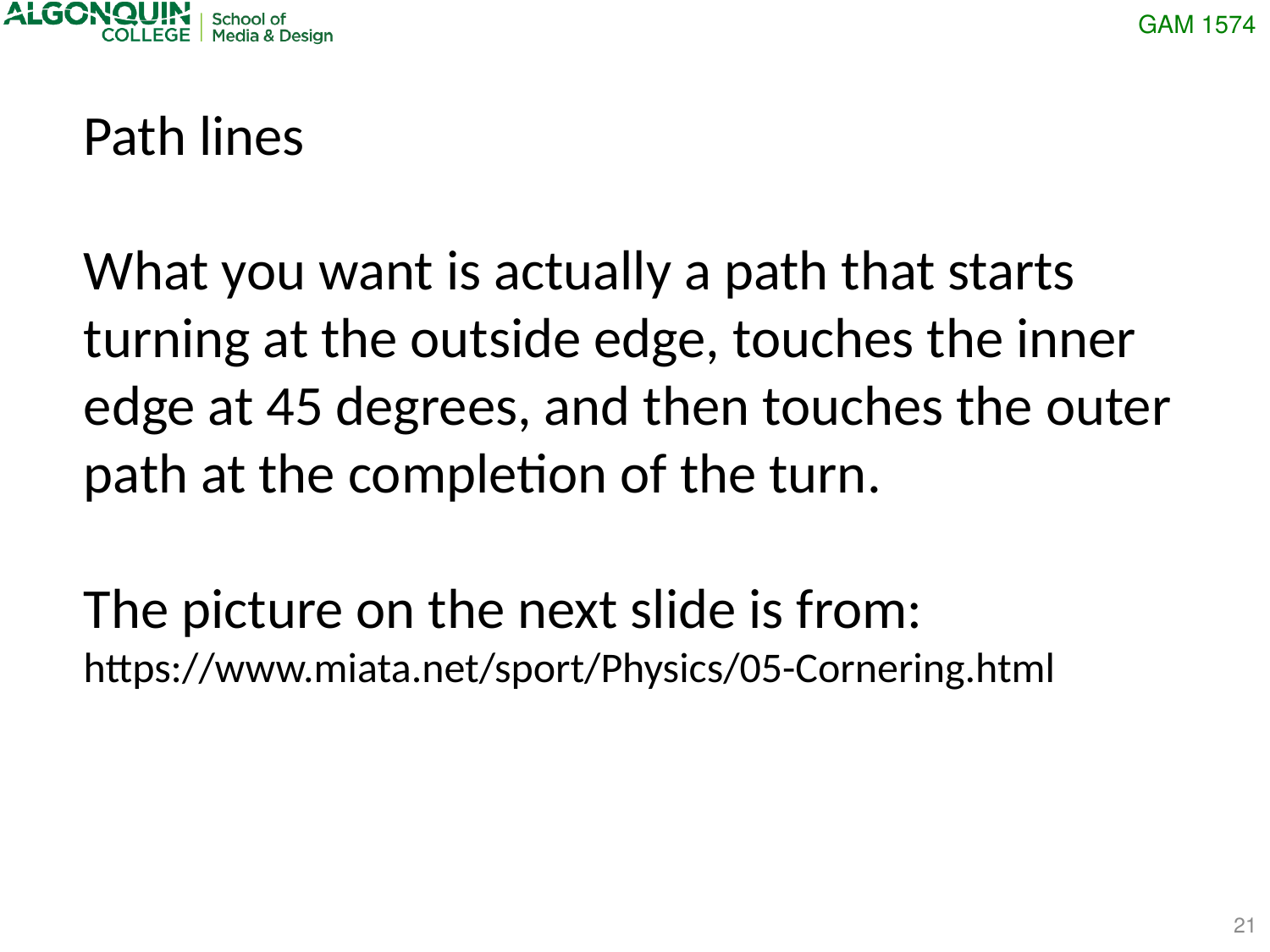

Path lines

What you want is actually a path that starts turning at the outside edge, touches the inner edge at 45 degrees, and then touches the outer path at the completion of the turn.

The picture on the next slide is from:
https://www.miata.net/sport/Physics/05-Cornering.html
21